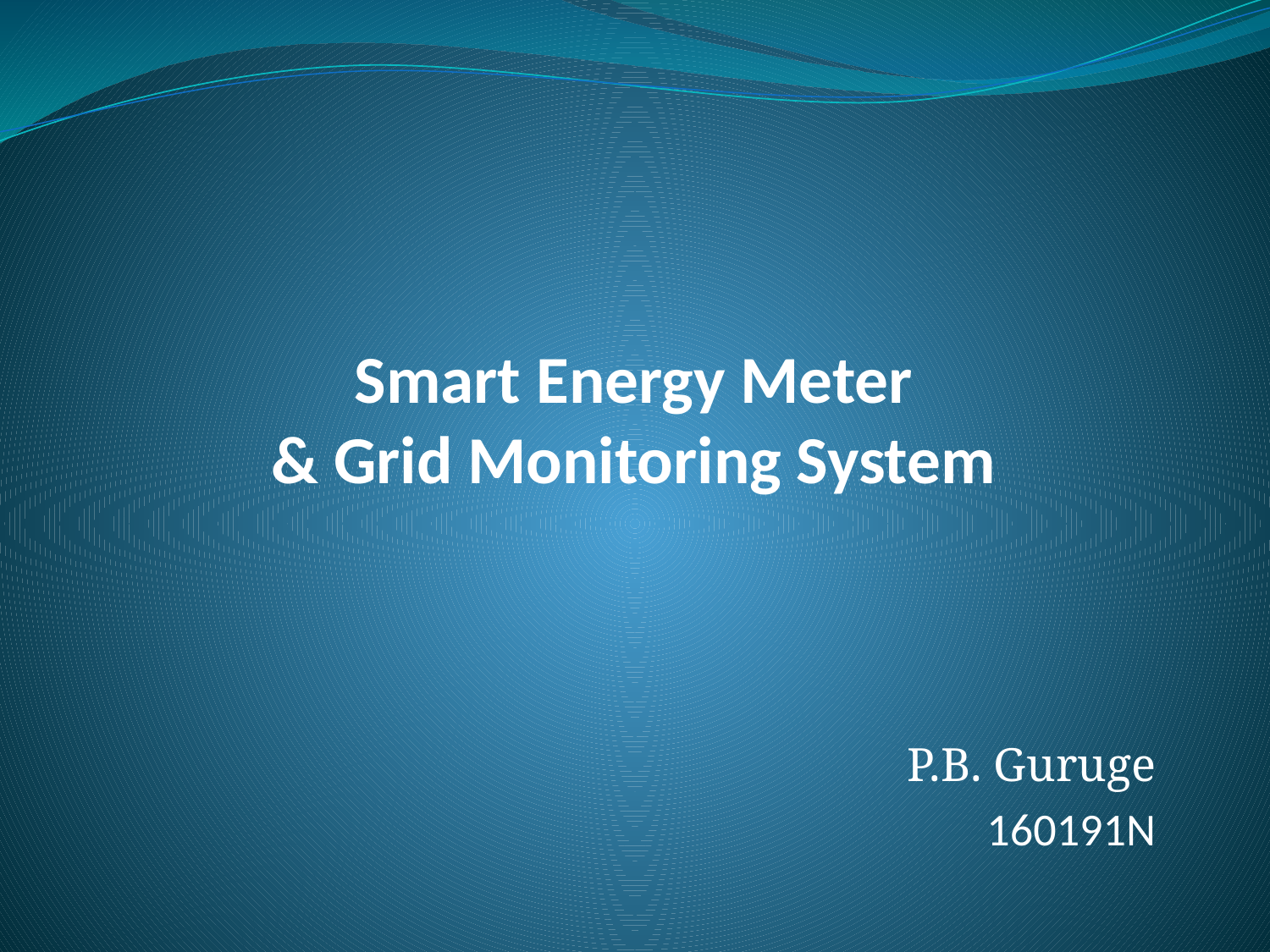

# Smart Energy Meter & Grid Monitoring System
P.B. Guruge
160191N